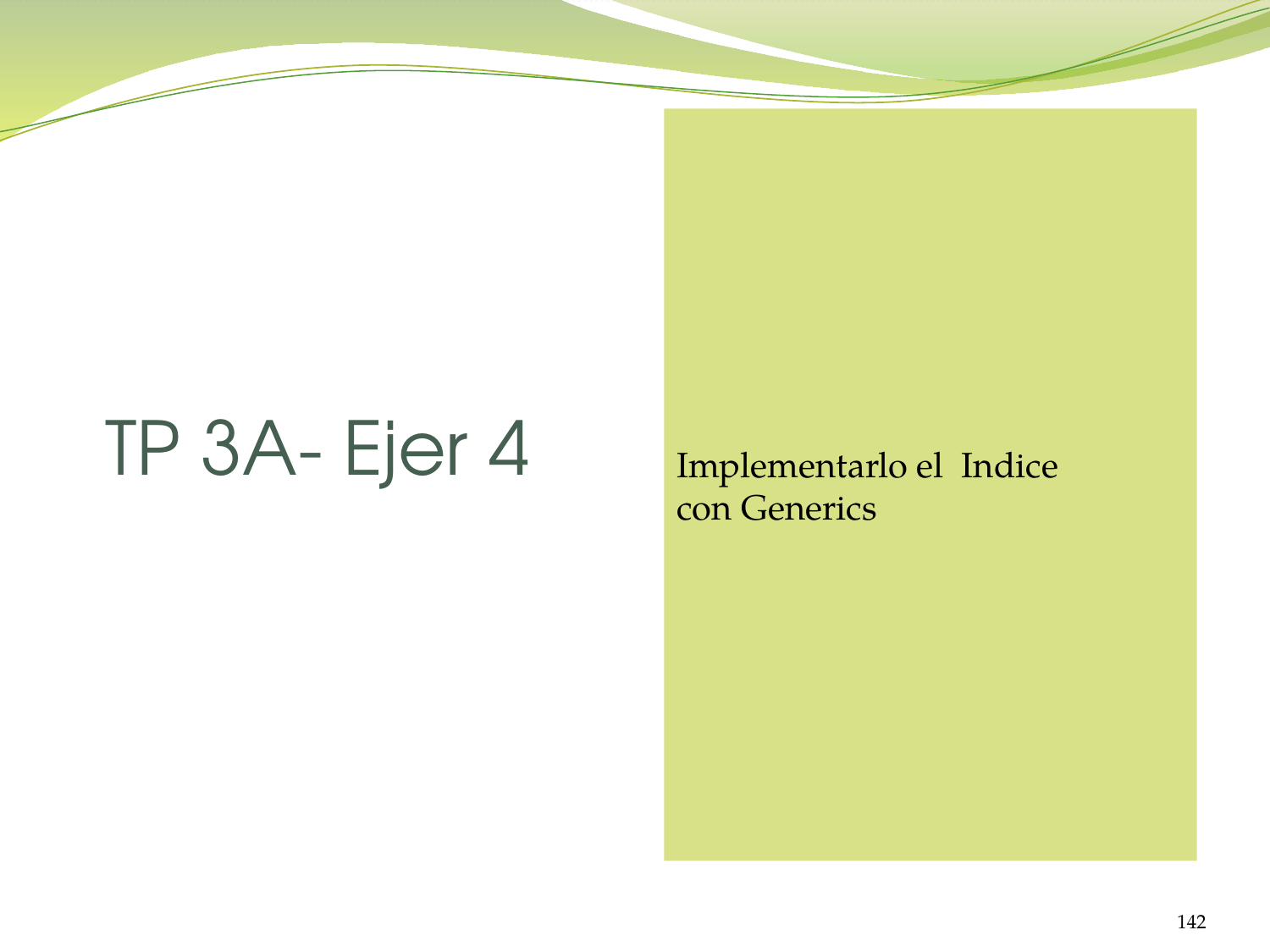

Implementarlo el  Indice
con Generics
# TP 3A- Ejer 4

142